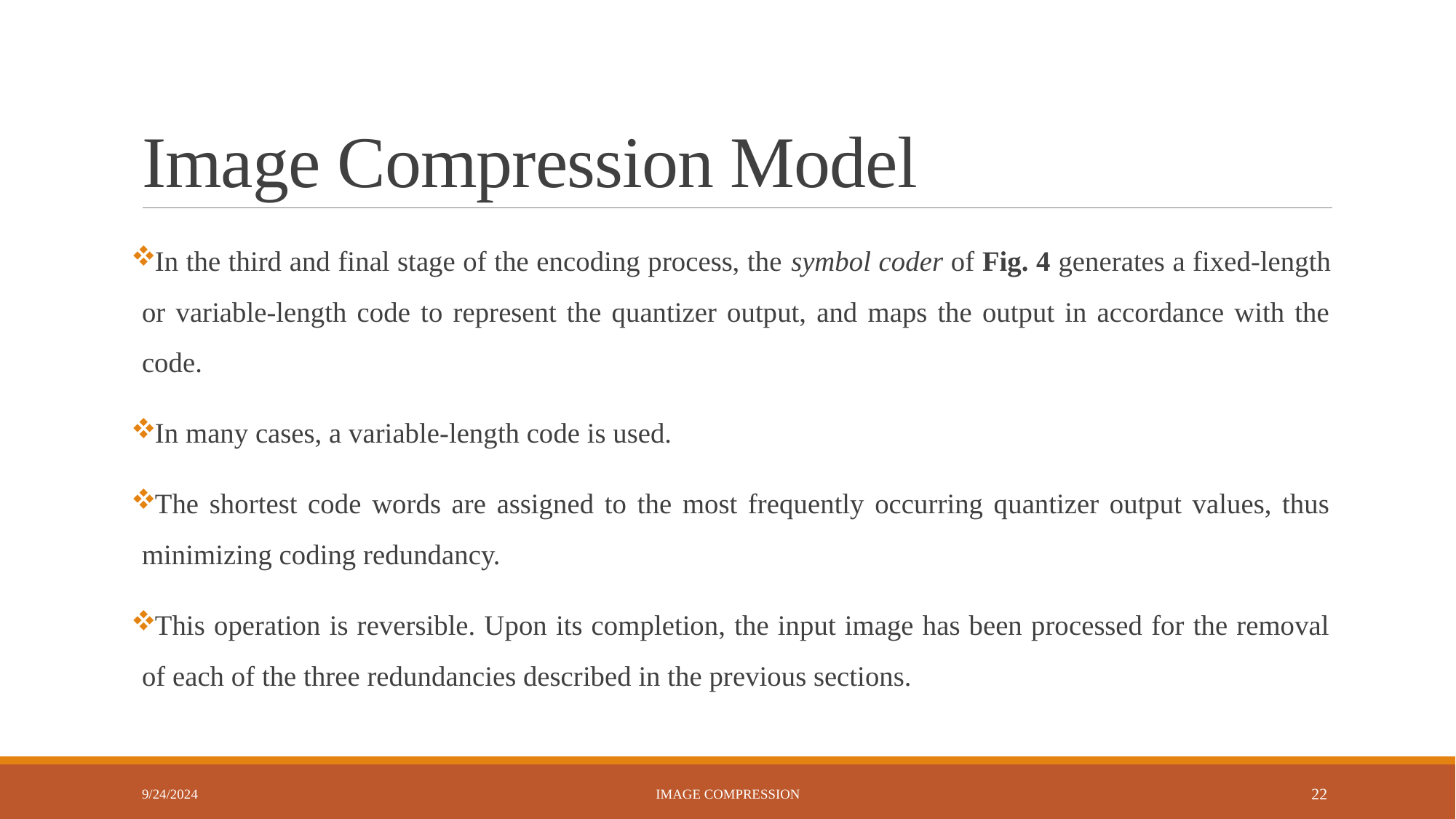

# Image Compression Model
In the third and final stage of the encoding process, the symbol coder of Fig. 4 generates a fixed-length or variable-length code to represent the quantizer output, and maps the output in accordance with the code.
In many cases, a variable-length code is used.
The shortest code words are assigned to the most frequently occurring quantizer output values, thus minimizing coding redundancy.
This operation is reversible. Upon its completion, the input image has been processed for the removal of each of the three redundancies described in the previous sections.

9/24/2024
Image Compression
22